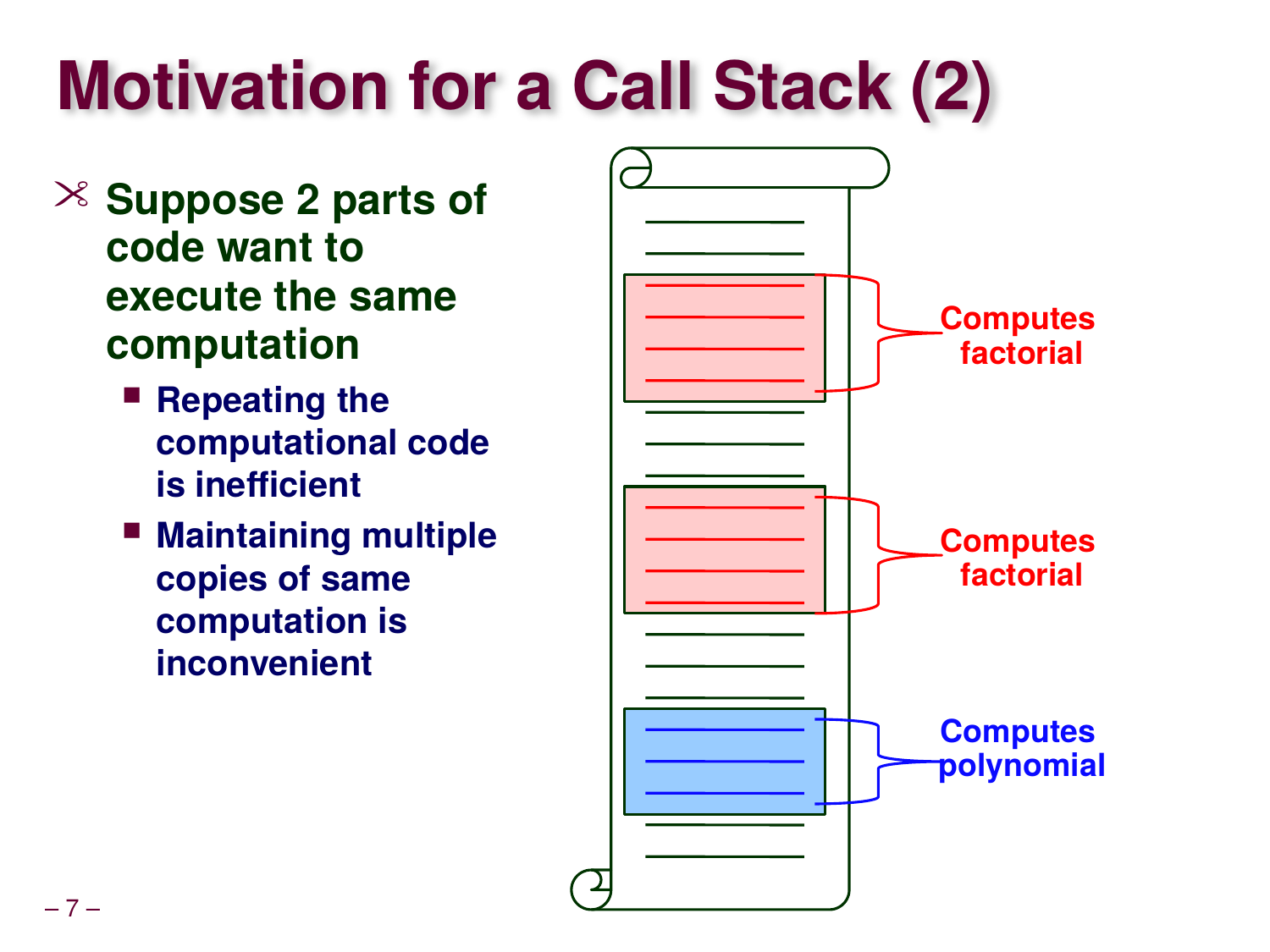

# Motivation for a Call Stack (2)

Suppose 2 parts of code want to execute the same computation
Repeating the computational code is inefficient
Maintaining multiple copies of same computation is inconvenient

Computes
factorial

Computes
factorial

Computes
polynomial